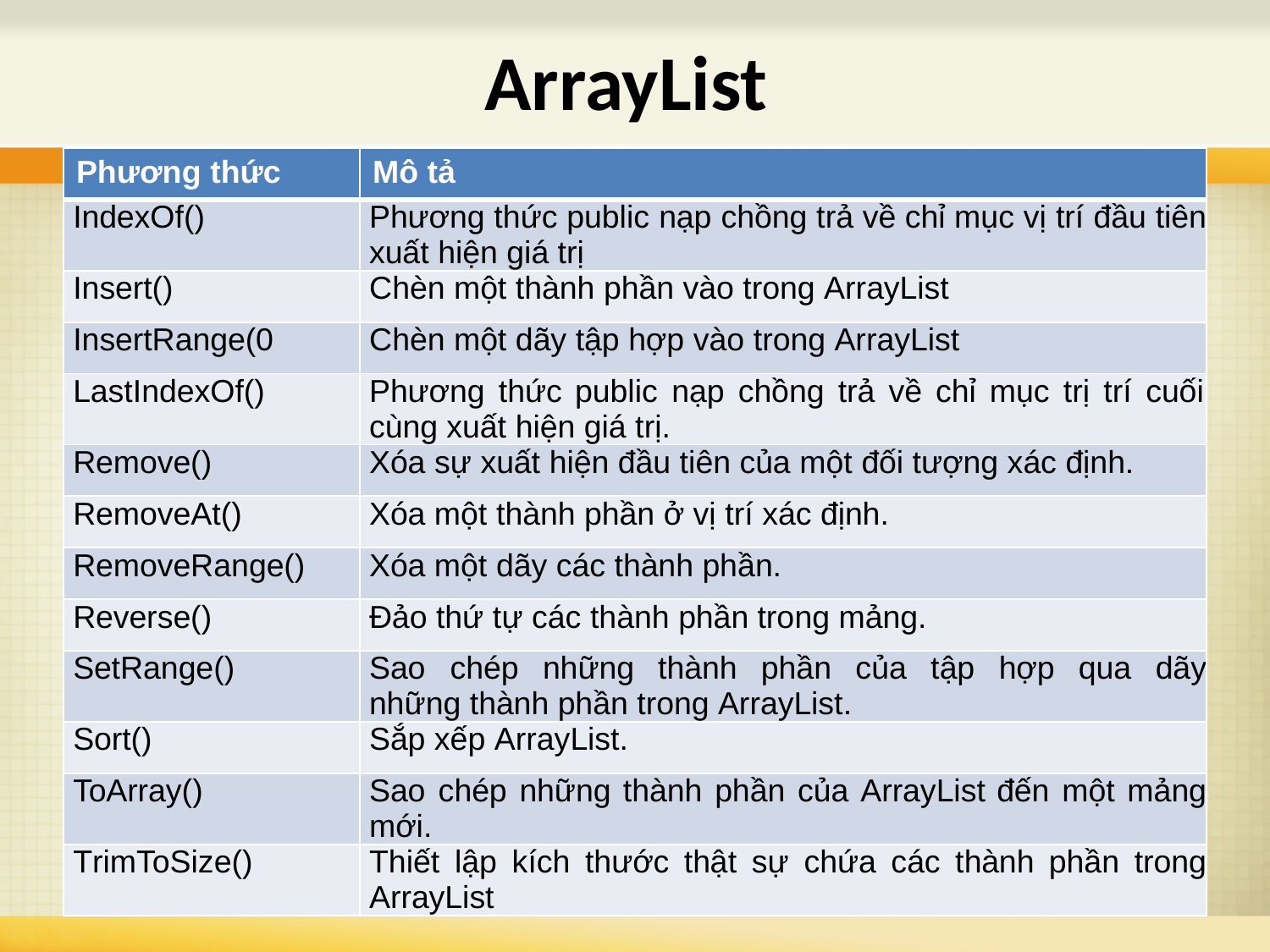

# ArrayList
| Phương thức | Mô tả |
| --- | --- |
| IndexOf() | Phương thức public nạp chồng trả về chỉ mục vị trí đầu tiên xuất hiện giá trị |
| Insert() | Chèn một thành phần vào trong ArrayList |
| InsertRange(0 | Chèn một dãy tập hợp vào trong ArrayList |
| LastIndexOf() | Phương thức public nạp chồng trả về chỉ mục trị trí cuối cùng xuất hiện giá trị. |
| Remove() | Xóa sự xuất hiện đầu tiên của một đối tượng xác định. |
| RemoveAt() | Xóa một thành phần ở vị trí xác định. |
| RemoveRange() | Xóa một dãy các thành phần. |
| Reverse() | Đảo thứ tự các thành phần trong mảng. |
| SetRange() | Sao chép những thành phần của tập hợp qua dãy những thành phần trong ArrayList. |
| Sort() | Sắp xếp ArrayList. |
| ToArray() | Sao chép những thành phần của ArrayList đến một mảng mới. |
| TrimToSize() | Thiết lập kích thước thật sự chứa các thành phần trong ArrayList |